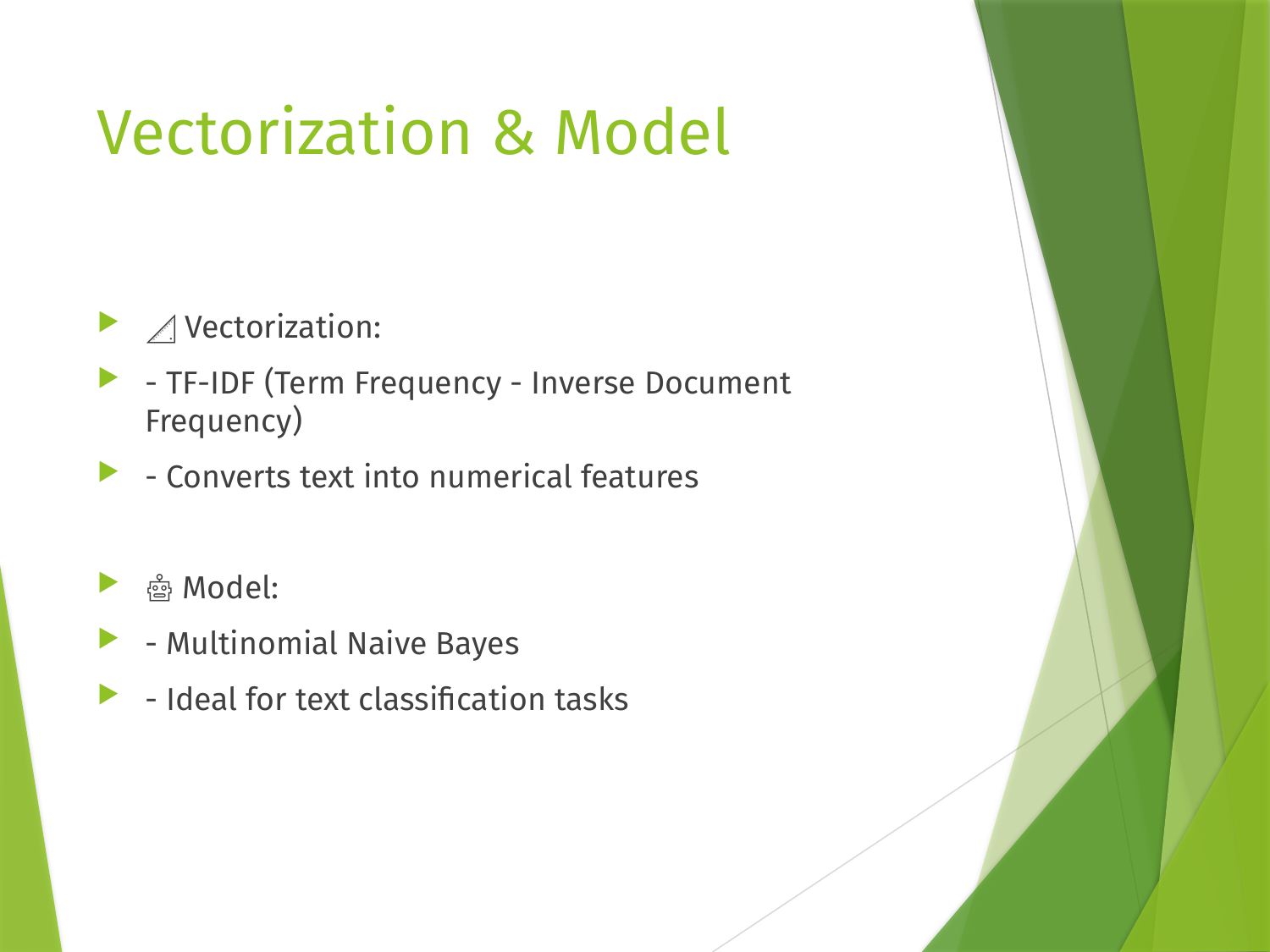

# Vectorization & Model
📐 Vectorization:
- TF-IDF (Term Frequency - Inverse Document Frequency)
- Converts text into numerical features

🤖 Model:
- Multinomial Naive Bayes
- Ideal for text classification tasks